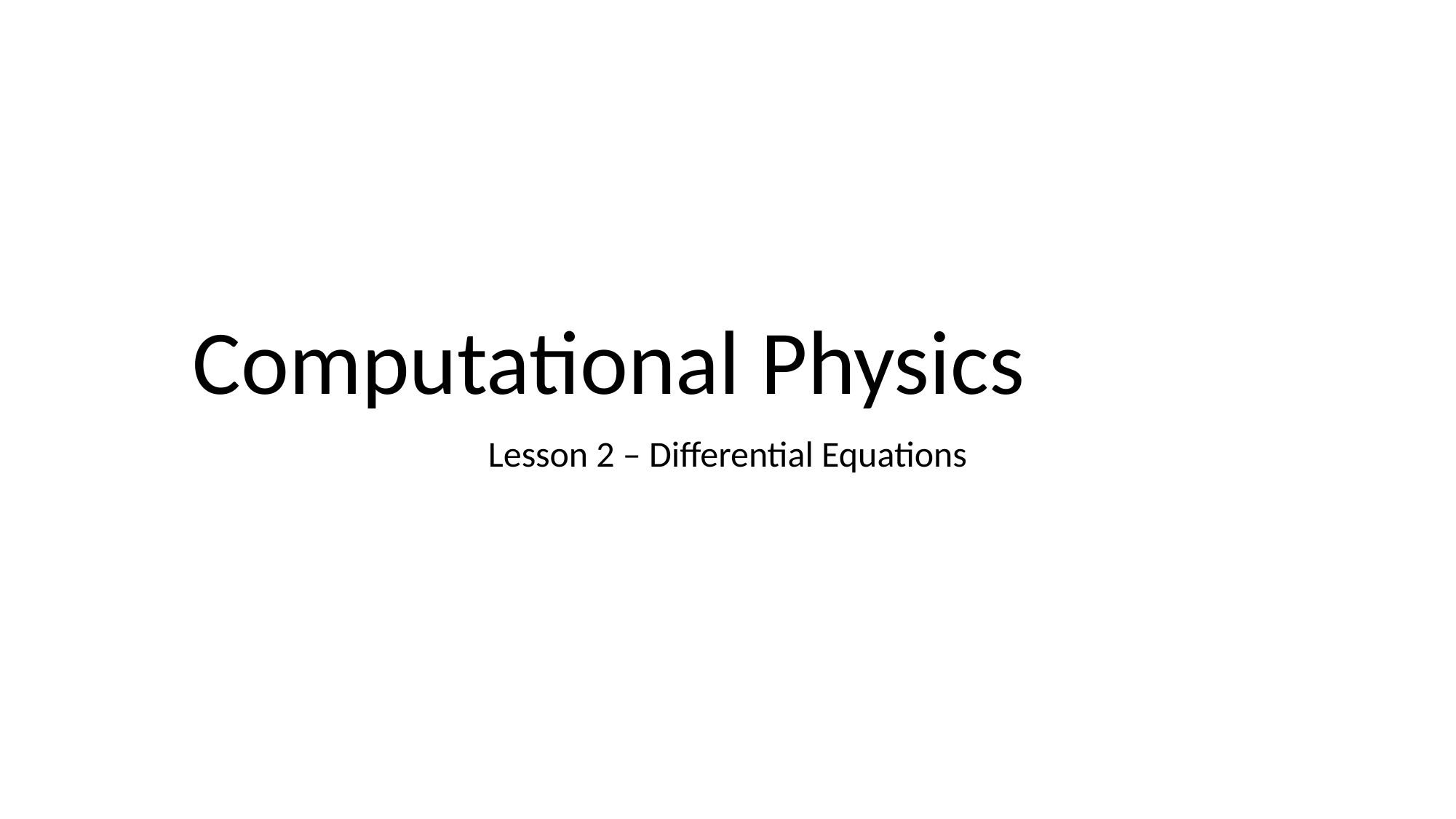

# Computational Physics
Lesson 2 – Differential Equations